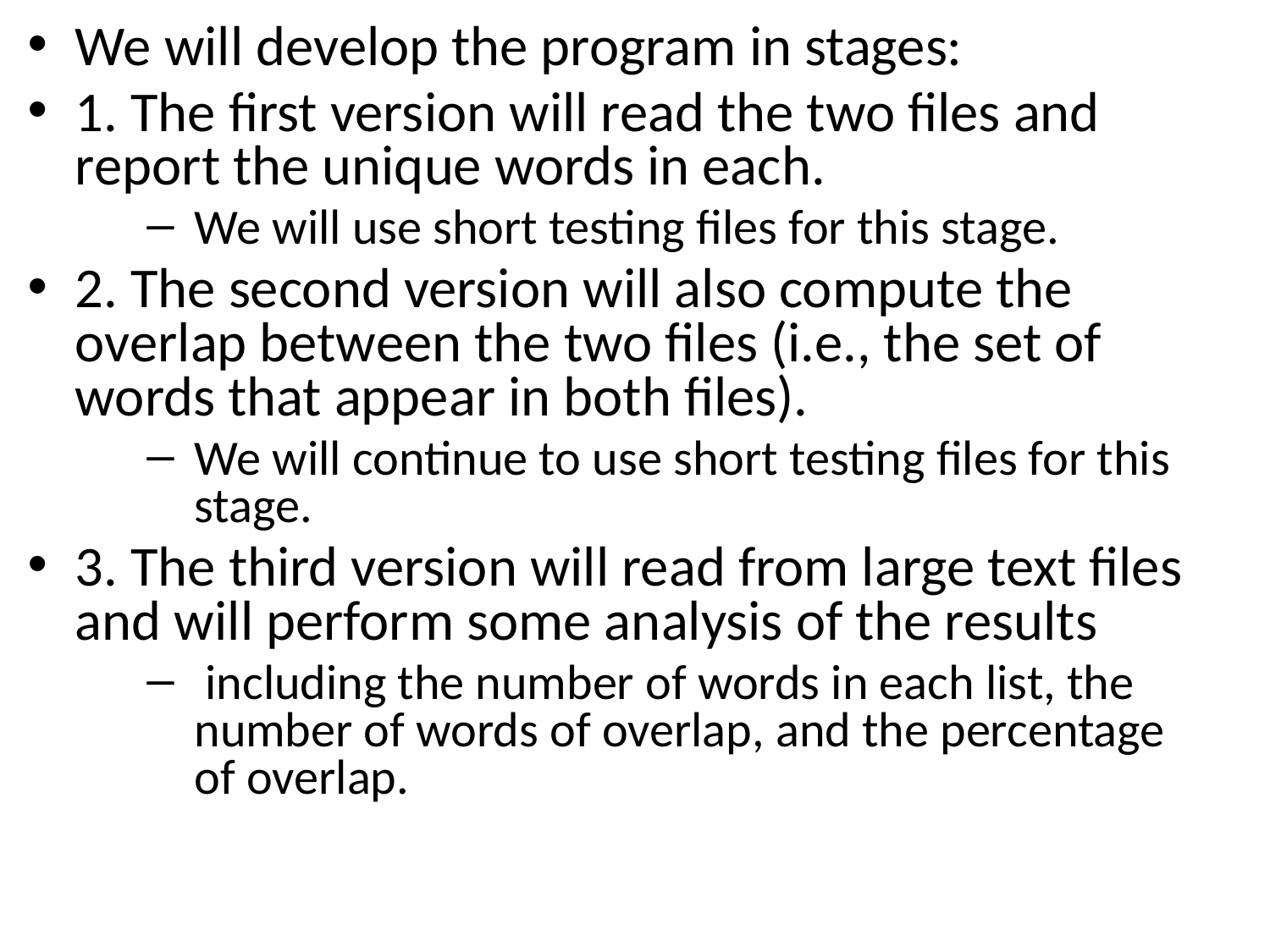

We will develop the program in stages:
1. The first version will read the two files and report the unique words in each.
We will use short testing files for this stage.
2. The second version will also compute the overlap between the two files (i.e., the set of words that appear in both files).
We will continue to use short testing files for this stage.
3. The third version will read from large text files and will perform some analysis of the results
 including the number of words in each list, the number of words of overlap, and the percentage of overlap.